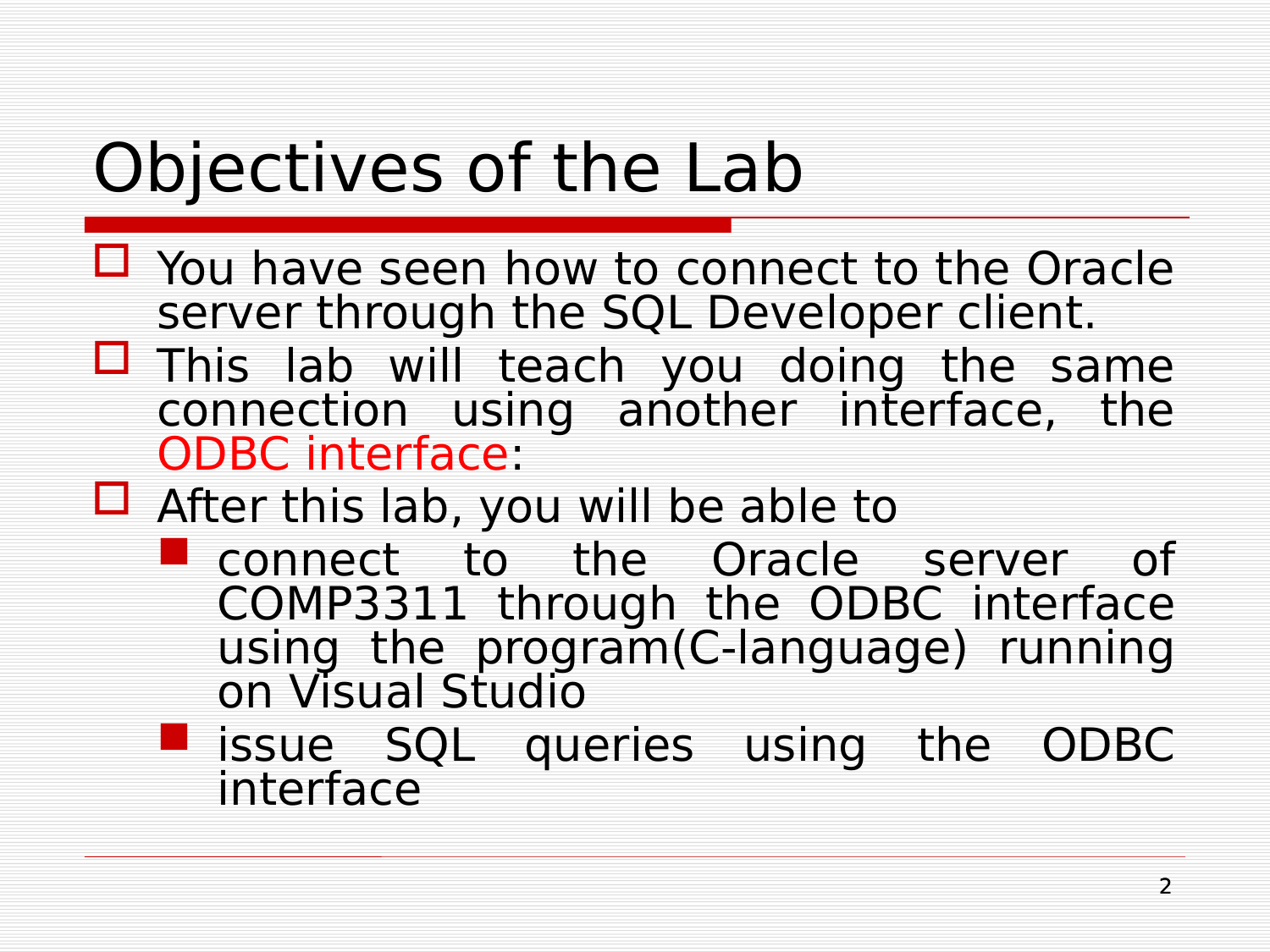

# Objectives of the Lab
You have seen how to connect to the Oracle server through the SQL Developer client.
This lab will teach you doing the same connection using another interface, the ODBC interface:
After this lab, you will be able to
connect to the Oracle server of COMP3311 through the ODBC interface using the program(C-language) running on Visual Studio
issue SQL queries using the ODBC interface

2
2